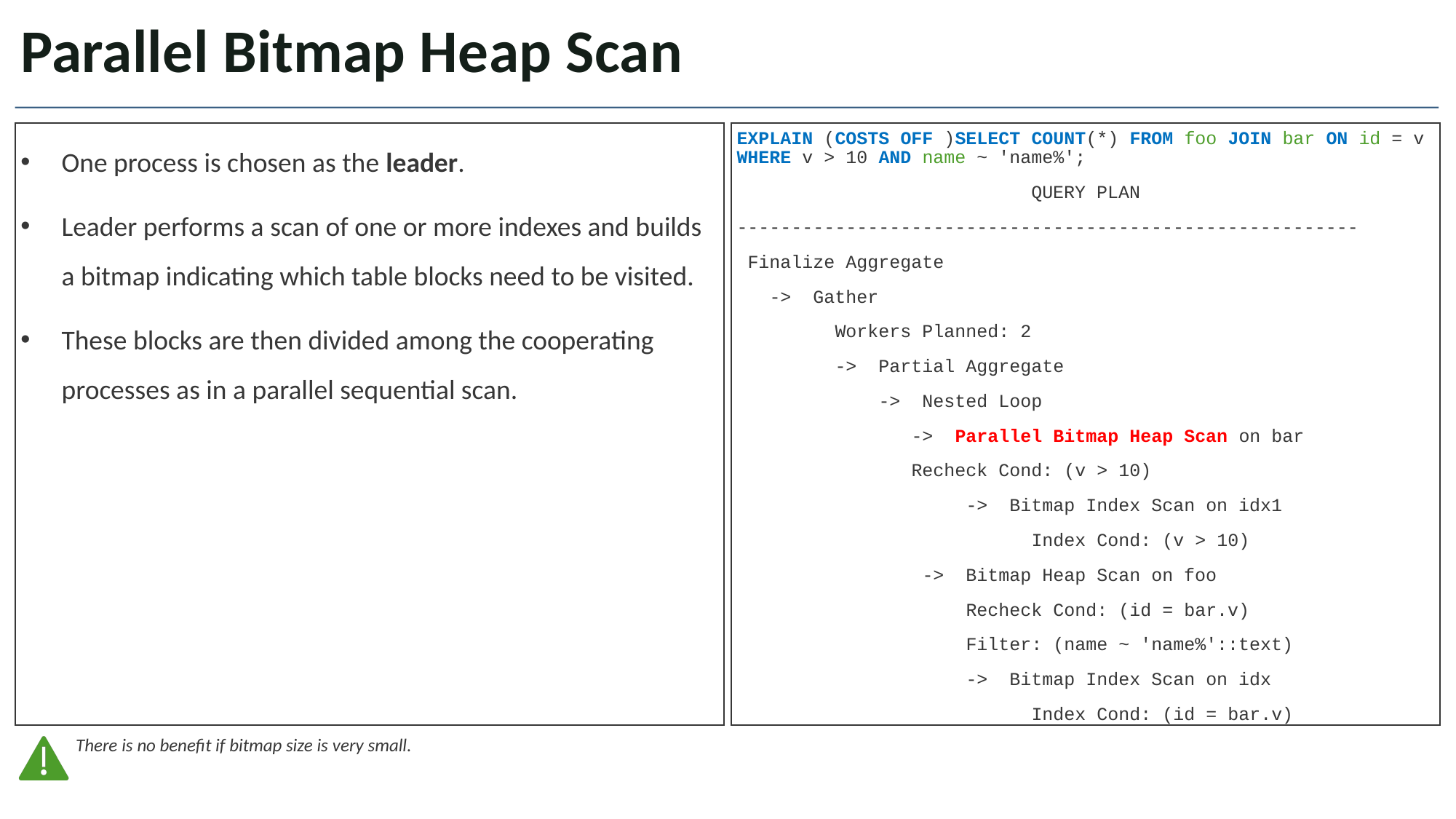

# Parallel Bitmap Heap Scan
One process is chosen as the leader.
Leader performs a scan of one or more indexes and builds a bitmap indicating which table blocks need to be visited.
These blocks are then divided among the cooperating processes as in a parallel sequential scan.

EXPLAIN (COSTS OFF )SELECT COUNT(*) FROM foo JOIN bar ON id = v WHERE v > 10 AND name ~ 'name%';
QUERY PLAN
---------------------------------------------------------
 Finalize Aggregate
   ->  Gather
         Workers Planned: 2
         ->  Partial Aggregate
             ->  Nested Loop
                ->  Parallel Bitmap Heap Scan on bar
                Recheck Cond: (v > 10)
                     ->  Bitmap Index Scan on idx1
                           Index Cond: (v > 10)
                 ->  Bitmap Heap Scan on foo
                     Recheck Cond: (id = bar.v)
                     Filter: (name ~ 'name%'::text)
                     ->  Bitmap Index Scan on idx
                           Index Cond: (id = bar.v)
There is no benefit if bitmap size is very small.